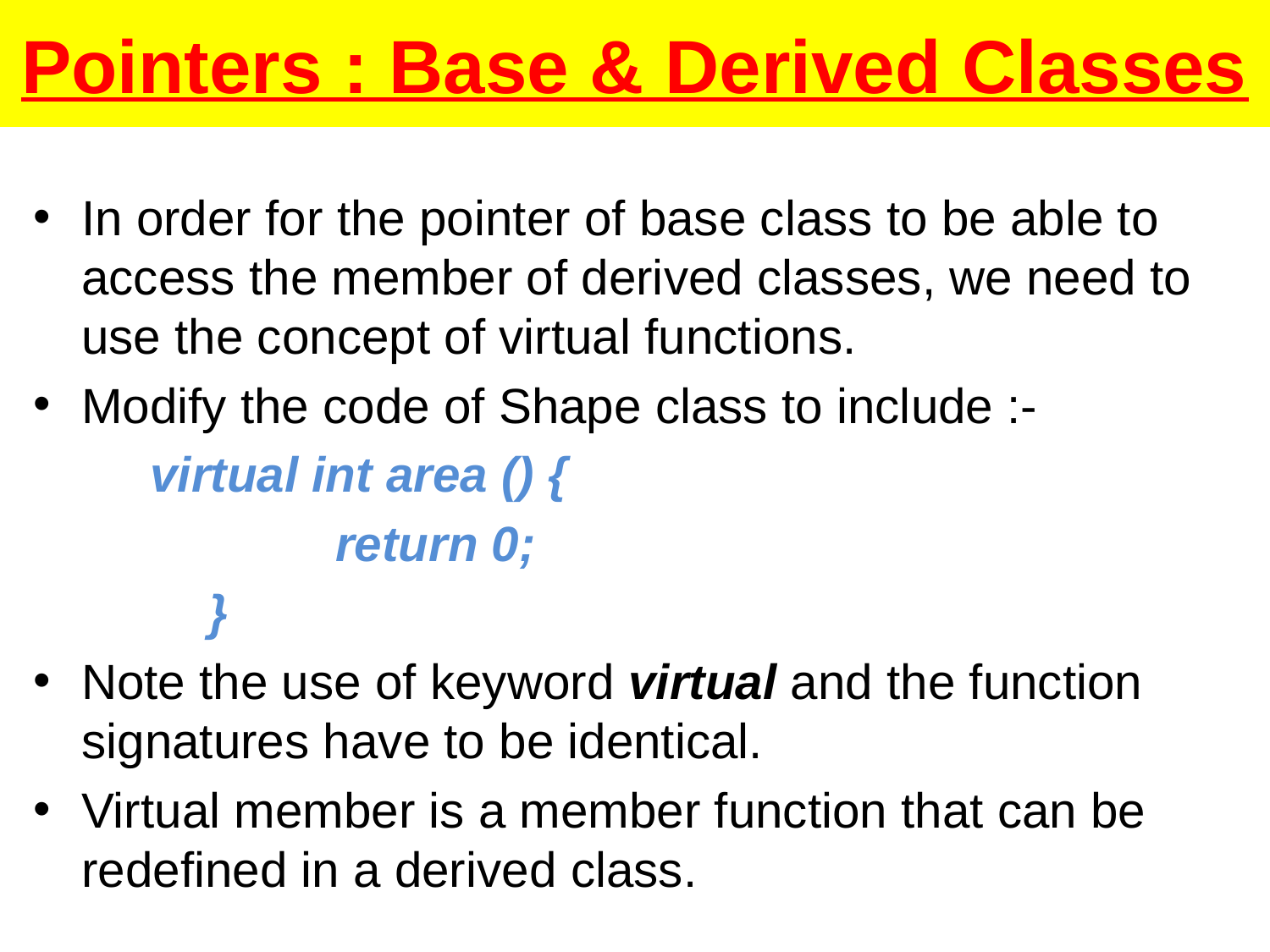

# Pointers : Base & Derived Classes
In order for the pointer of base class to be able to access the member of derived classes, we need to use the concept of virtual functions.
Modify the code of Shape class to include :-
	     virtual int area () {
			return 0;
		}
Note the use of keyword virtual and the function signatures have to be identical.
Virtual member is a member function that can be redefined in a derived class.